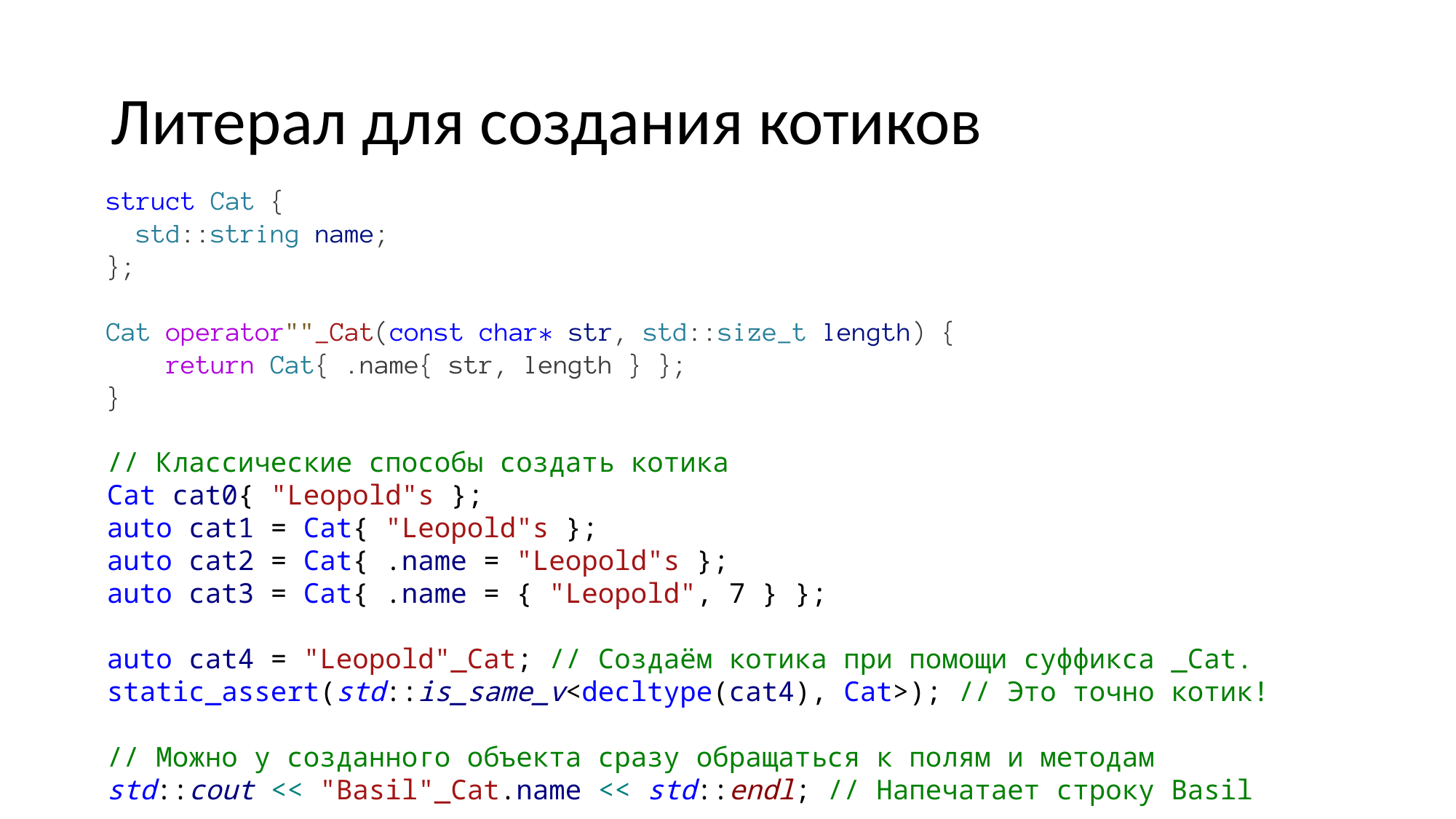

# Литерал для создания котиков
struct Cat {
  std::string name;
};
Cat operator""_Cat(const char* str, std::size_t length) {
    return Cat{ .name{ str, length } };
}

// Классические способы создать котика
Cat cat0{ "Leopold"s };
auto cat1 = Cat{ "Leopold"s };
auto cat2 = Cat{ .name = "Leopold"s };
auto cat3 = Cat{ .name = { "Leopold", 7 } };

auto cat4 = "Leopold"_Cat; // Создаём котика при помощи суффикса _Cat.
static_assert(std::is_same_v<decltype(cat4), Cat>); // Это точно котик!

// Можно у созданного объекта сразу обращаться к полям и методам
std::cout << "Basil"_Cat.name << std::endl; // Напечатает строку Basil